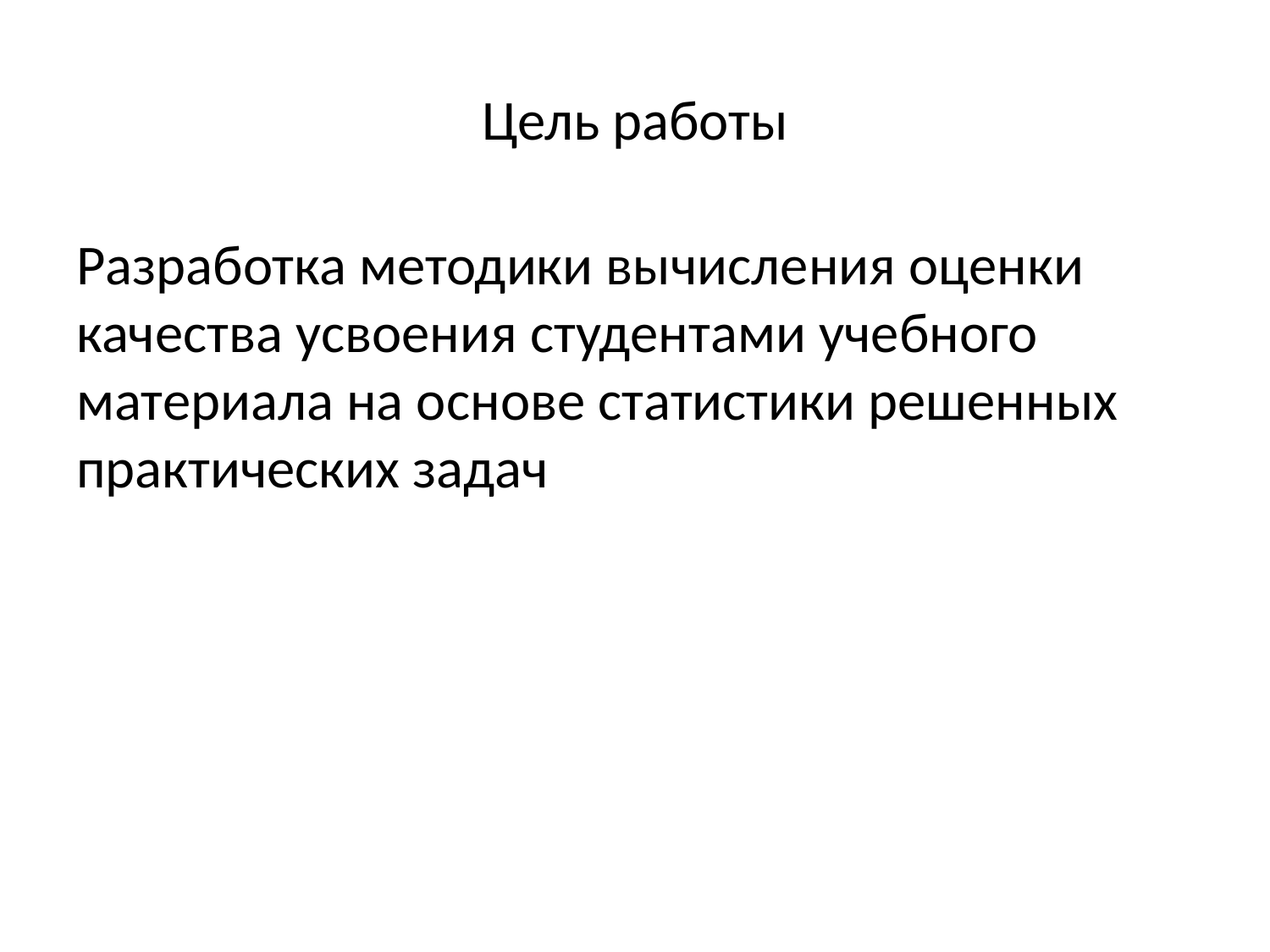

# Цель работы
Разработка методики вычисления оценки качества усвоения студентами учебного материала на основе статистики решенных практических задач